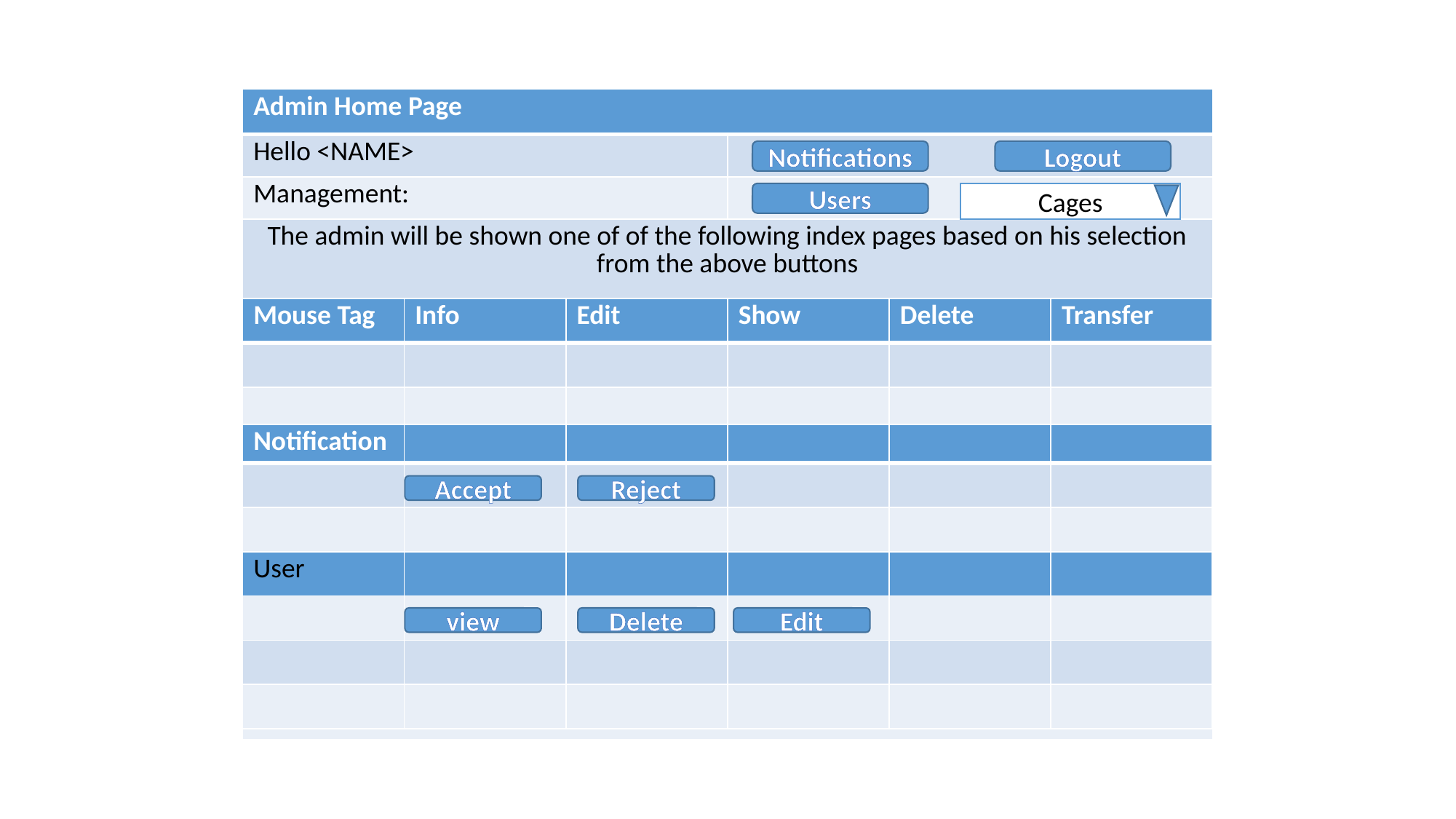

| Admin Home Page |  |
| --- | --- |
| Hello <NAME> |  |
| Management: |  |
| The admin will be shown one of of the following index pages based on his selection from the above buttons |  |
|  |  |
Notifications
Logout
Cages
Users

| Mouse Tag | Info | Edit | Show | Delete | Transfer |
| --- | --- | --- | --- | --- | --- |
|  |  |  |  |  |  |
|  |  |  |  |  |  |
| Notification |  |  |  |  |  |
| --- | --- | --- | --- | --- | --- |
|  |  |  |  |  |  |
|  |  |  |  |  |  |
| User |  |  |  |  |  |
|  |  |  |  |  |  |
|  |  |  |  |  |  |
|  |  |  |  |  |  |
Reject
Accept
view
Delete
Edit